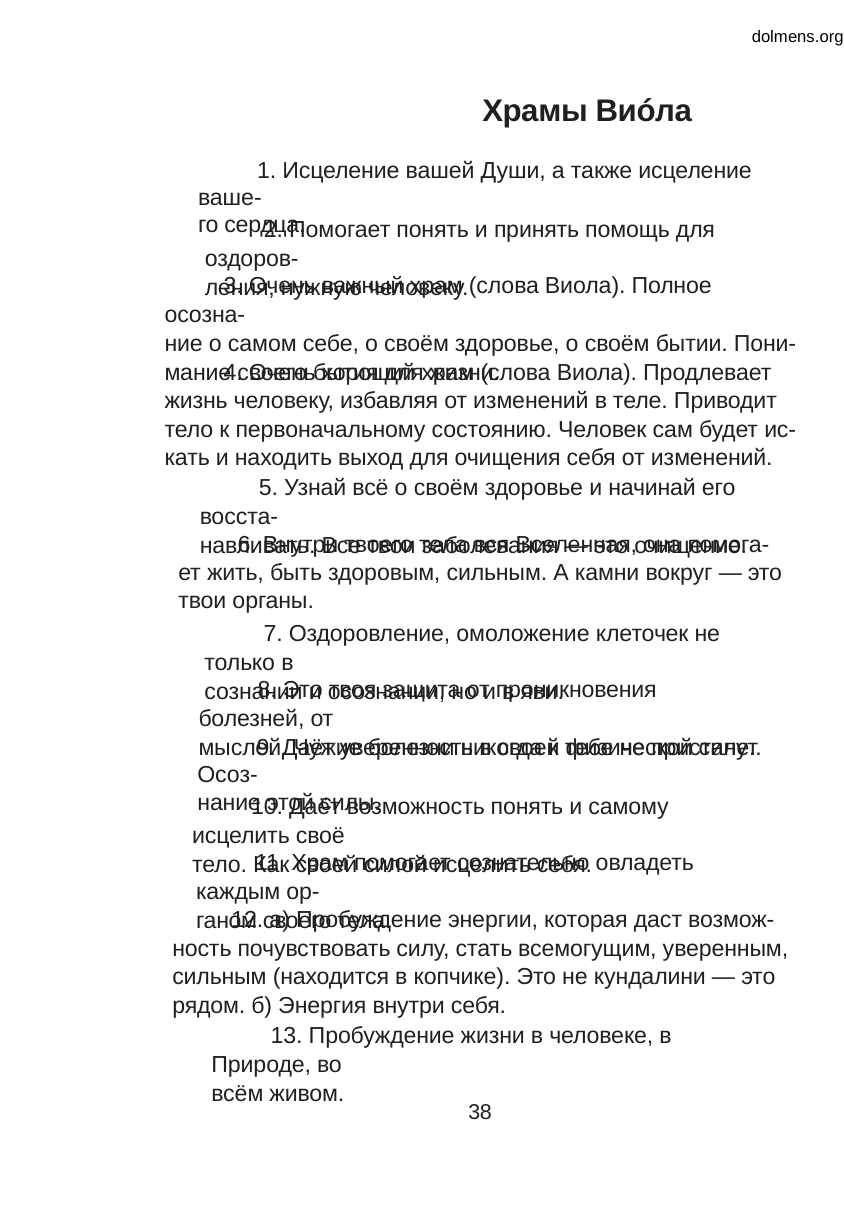

dolmens.org

Храмы Виóла

1. Исцеление вашей Души, а также исцеление ваше-
го сердца.

2. Помогает понять и принять помощь для оздоров-
ления, нужную человеку.

3. Очень важный храм (слова Виола). Полное осозна-
ние о самом себе, о своём здоровье, о своём бытии. Пони-
мание своего бытия для жизни.

4. Очень хороший храм (слова Виола). Продлевает
жизнь человеку, избавляя от изменений в теле. Приводит
тело к первоначальному состоянию. Человек сам будет ис-
кать и находить выход для очищения себя от изменений.

5. Узнай всё о своём здоровье и начинай его восста-
навливать. Все твои заболевания — это очищение.

6. Внутри твоего тела вся Вселенная, она помога-
ет жить, быть здоровым, сильным. А камни вокруг — это
твои органы.

7. Оздоровление, омоложение клеточек не только в
сознании и осознании, но и в яви.

8. Это твоя защита от проникновения болезней, от
мыслей. Чужие болезни никогда к тебе не пристанут.

9. Даёт уверенность в своей физической силе. Осоз-
нание этой силы.

10. Даёт возможность понять и самому исцелить своё
тело. Как своей силой исцелить себя.

11. Храм помогает сознательно овладеть каждым ор-
ганом своего тела.

12. а) Пробуждение энергии, которая даст возмож-
ность почувствовать силу, стать всемогущим, уверенным,
сильным (находится в копчике). Это не кундалини — это
рядом. б) Энергия внутри себя.

13. Пробуждение жизни в человеке, в Природе, во
всём живом.

38